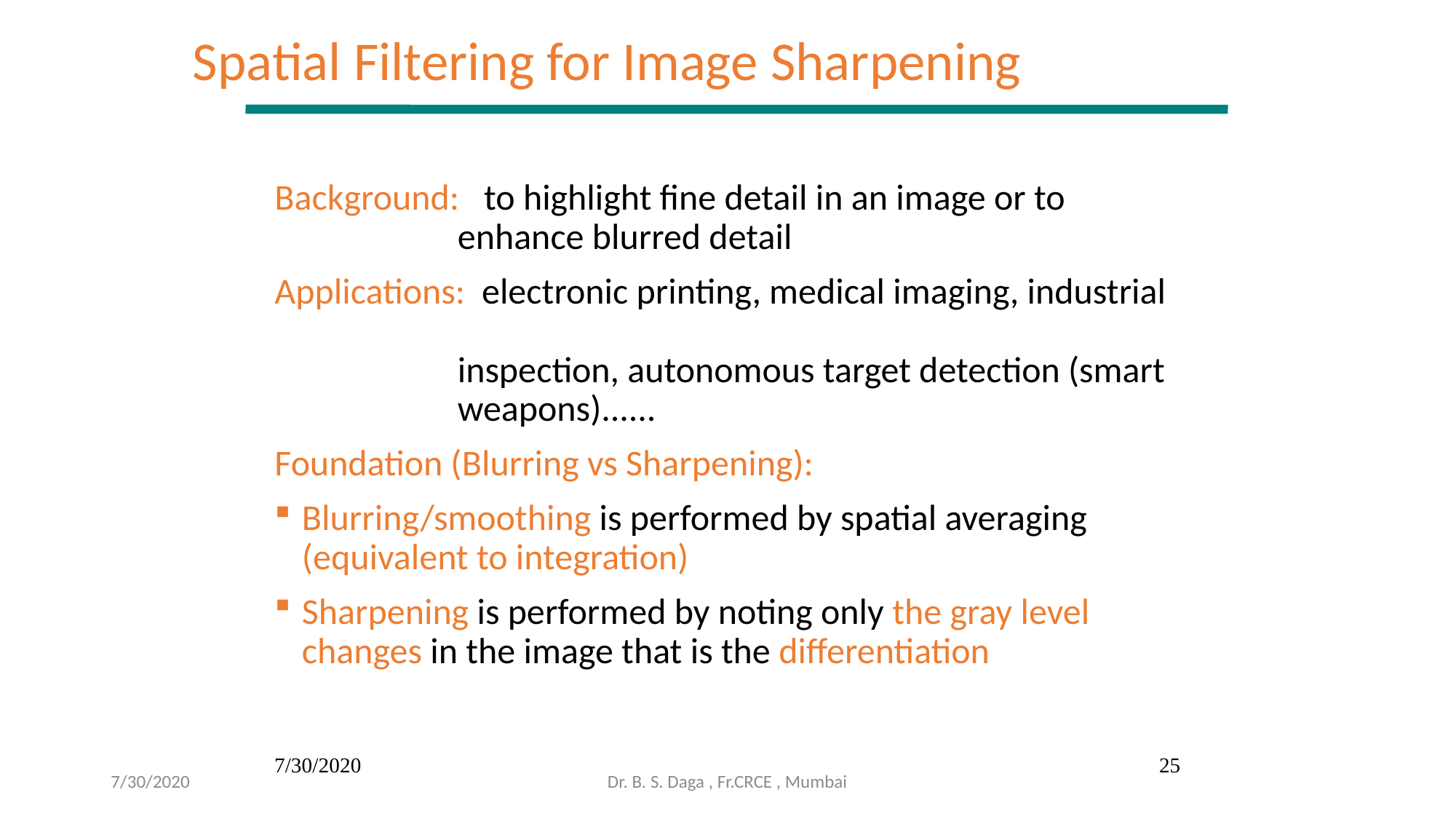

Spatial Filtering for Image Sharpening

Background:   to highlight fine detail in an image or to
                   enhance blurred detail
Applications:  electronic printing, medical imaging, industrial
                   inspection, autonomous target detection (smart
                   weapons)......
Foundation (Blurring vs Sharpening):
Blurring/smoothing is performed by spatial averaging
(equivalent to integration)
Sharpening is performed by noting only the gray level
changes in the image that is the differentiation

7/30/2020
25
7/30/2020
Dr. B. S. Daga , Fr.CRCE , Mumbai